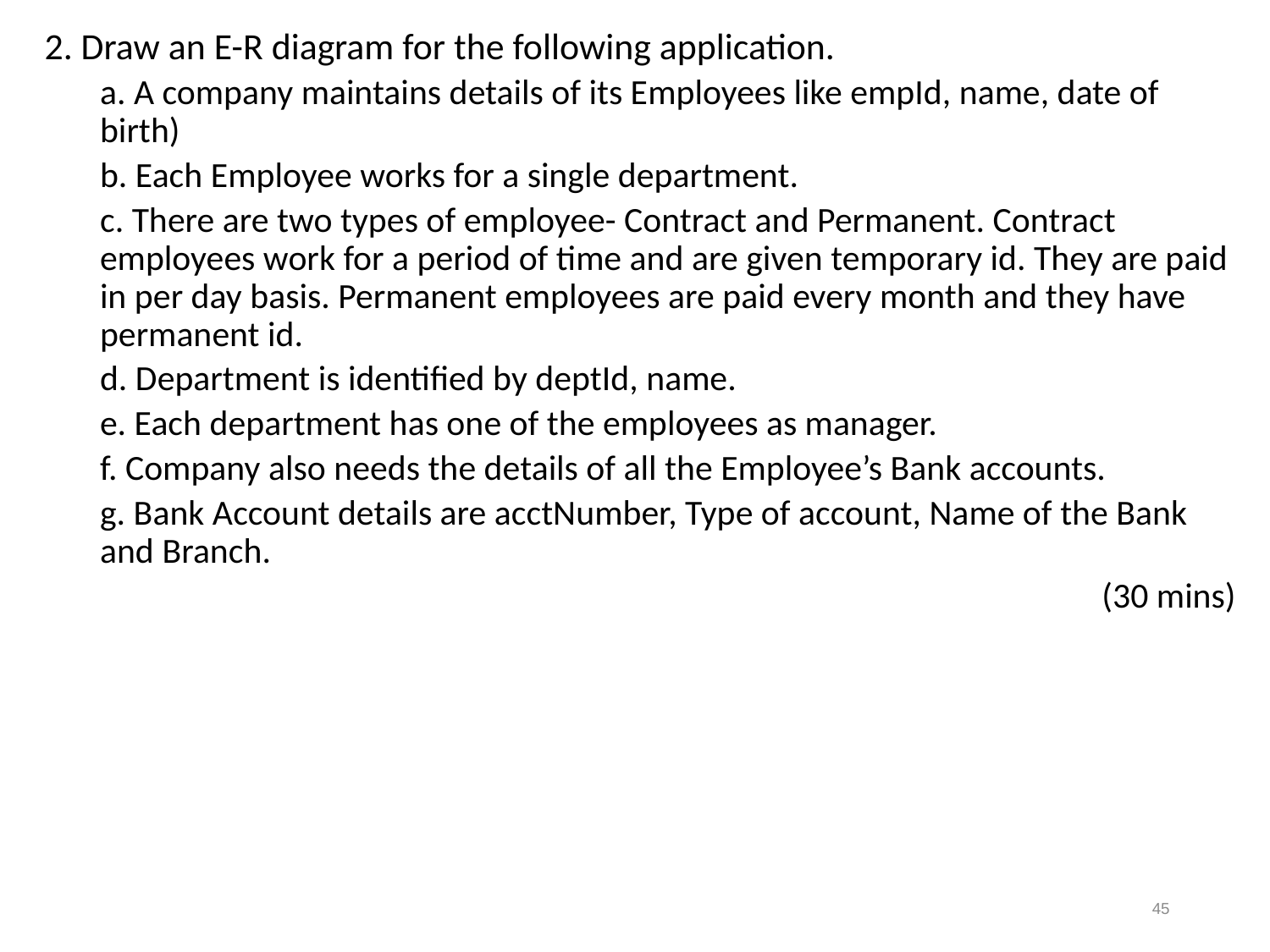

2. Draw an E-R diagram for the following application.
a. A company maintains details of its Employees like empId, name, date of birth)
b. Each Employee works for a single department.
c. There are two types of employee- Contract and Permanent. Contract employees work for a period of time and are given temporary id. They are paid in per day basis. Permanent employees are paid every month and they have permanent id.
d. Department is identified by deptId, name.
e. Each department has one of the employees as manager.
f. Company also needs the details of all the Employee’s Bank accounts.
g. Bank Account details are acctNumber, Type of account, Name of the Bank and Branch.
 (30 mins)

45